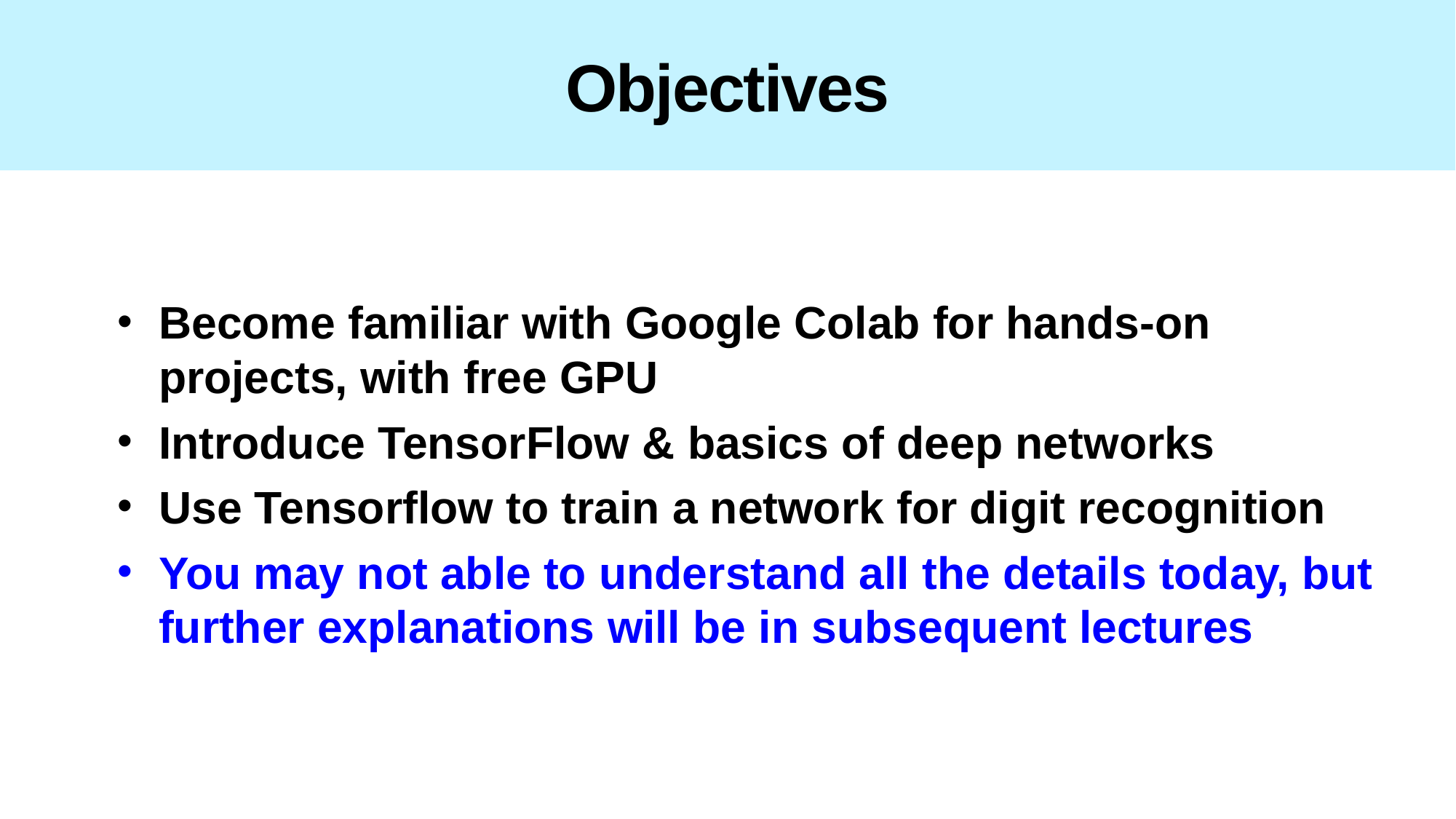

# Objectives

Become familiar with Google Colab for hands-on projects, with free GPU
Introduce TensorFlow & basics of deep networks
Use Tensorflow to train a network for digit recognition
You may not able to understand all the details today, but further explanations will be in subsequent lectures